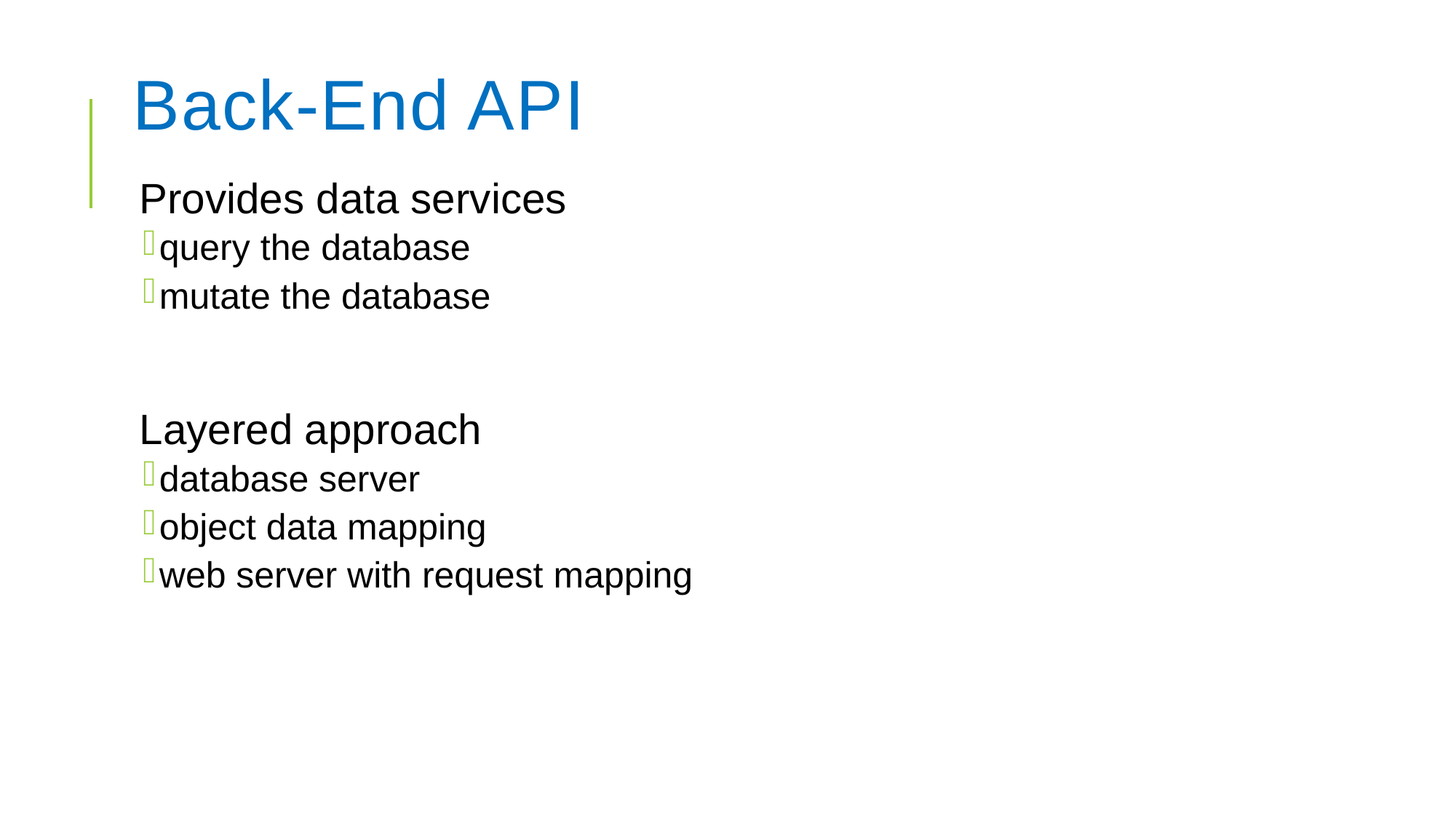

# Back-End API
Provides data services
query the database
mutate the database

Layered approach
database server
object data mapping
web server with request mapping